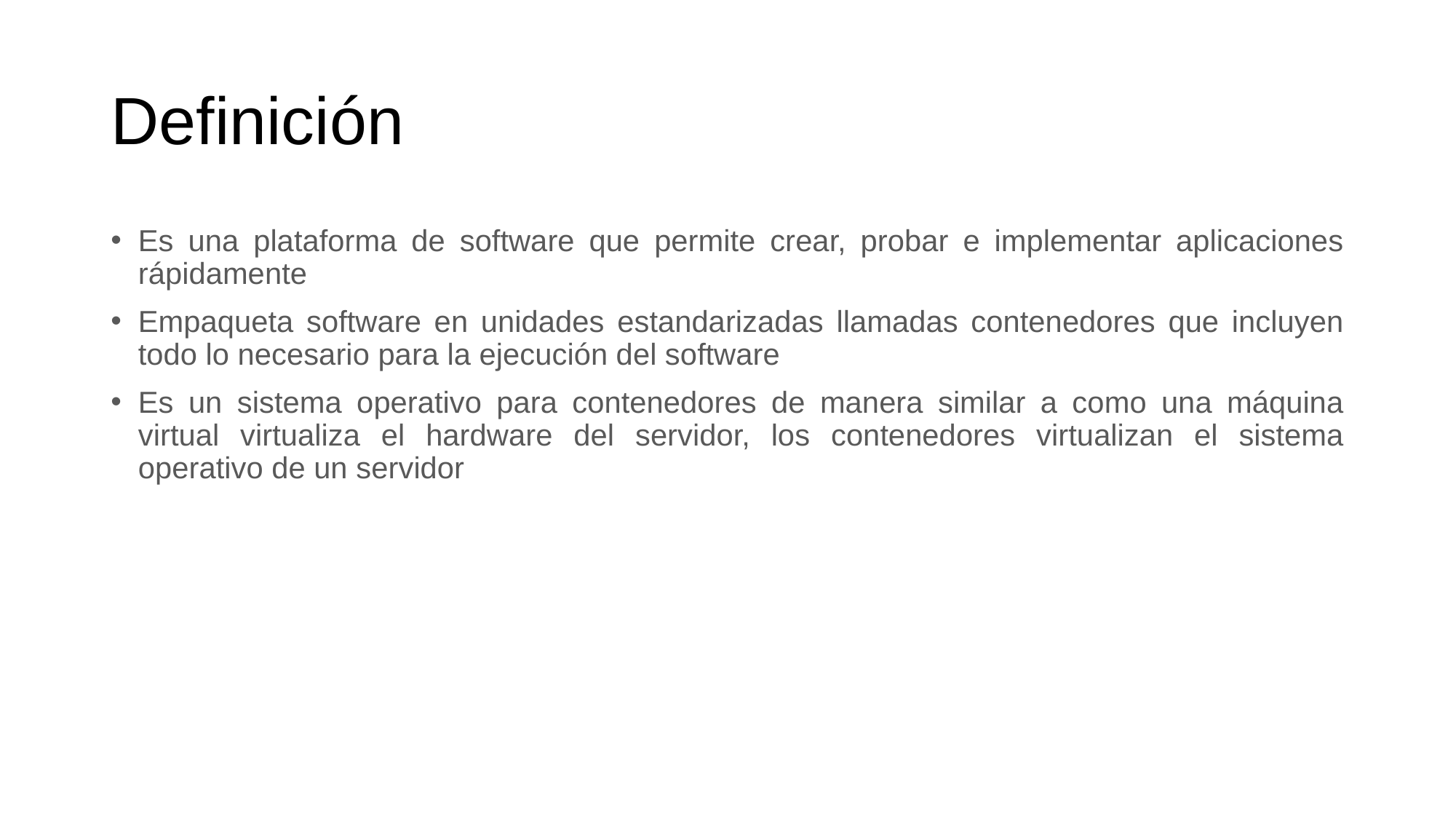

# Definición
Es una plataforma de software que permite crear, probar e implementar aplicaciones rápidamente
Empaqueta software en unidades estandarizadas llamadas contenedores que incluyen todo lo necesario para la ejecución del software
Es un sistema operativo para contenedores de manera similar a como una máquina virtual virtualiza el hardware del servidor, los contenedores virtualizan el sistema operativo de un servidor